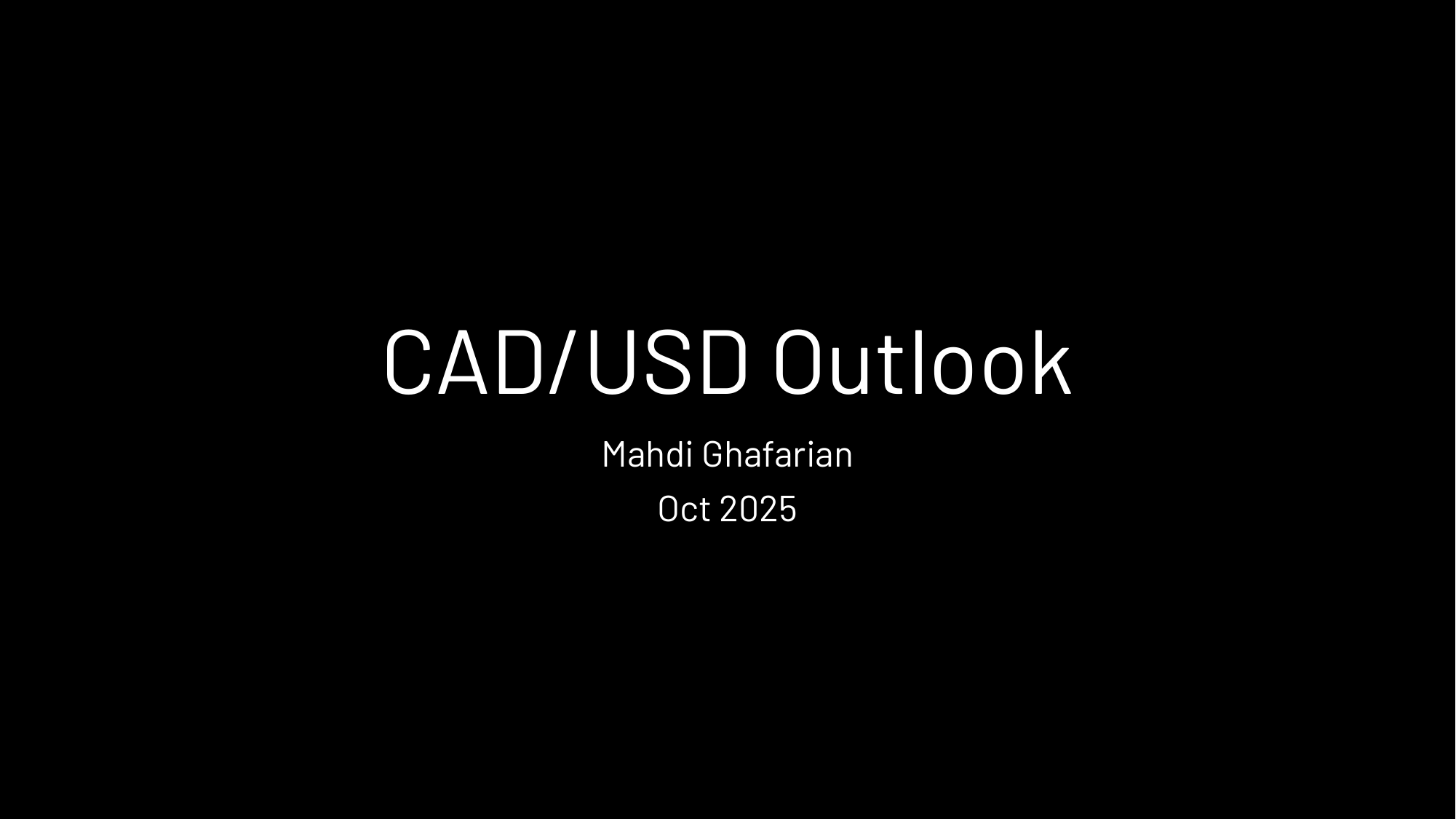

# CAD/USD Outlook
Mahdi Ghafarian
Oct 2025